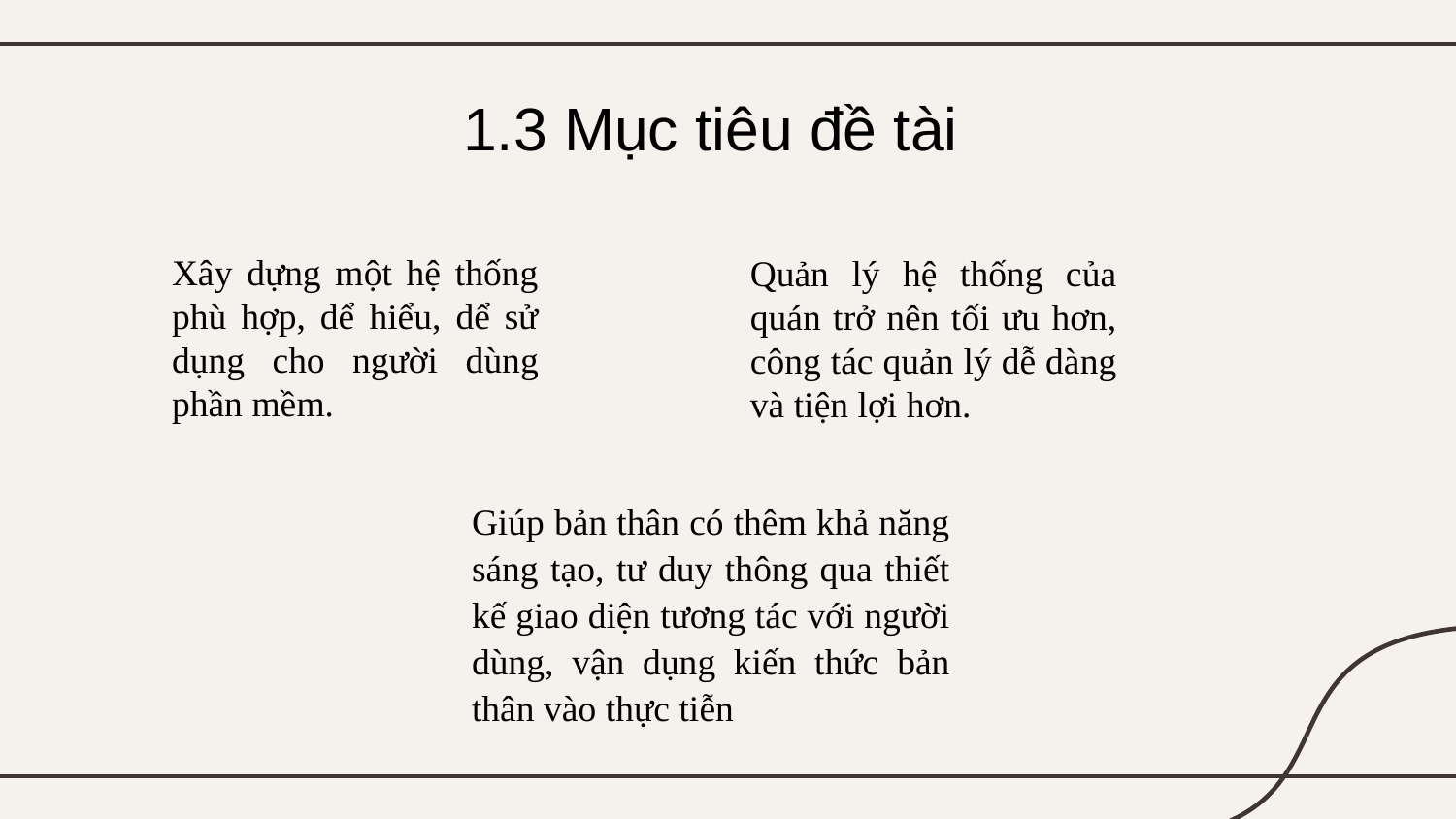

# 1.3 Mục tiêu đề tài
Xây dựng một hệ thống phù hợp, dể hiểu, dể sử dụng cho người dùng phần mềm.
Quản lý hệ thống của quán trở nên tối ưu hơn, công tác quản lý dễ dàng và tiện lợi hơn.

Giúp bản thân có thêm khả năng sáng tạo, tư duy thông qua thiết kế giao diện tương tác với người dùng, vận dụng kiến thức bản thân vào thực tiễn